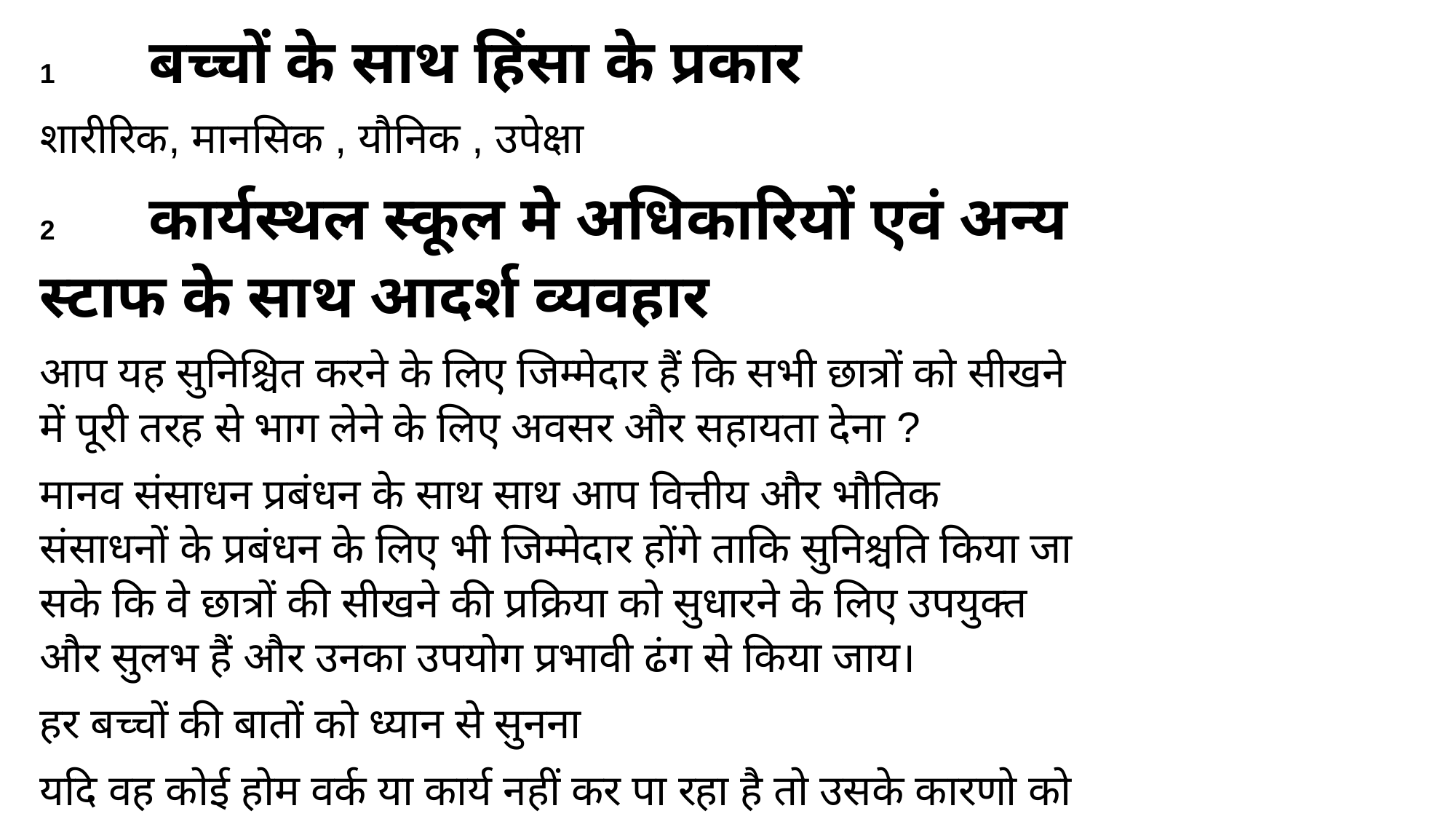

1	बच्चों के साथ हिंसा के प्रकार
शारीरिक, मानसिक , यौनिक , उपेक्षा
2	कार्यस्थल स्कूल मे अधिकारियों एवं अन्य स्टाफ के साथ आदर्श व्यवहार
आप यह सुनिश्चित करने के लिए जिम्मेदार हैं कि सभी छात्रों को सीखने में पूरी तरह से भाग लेने के लिए अवसर और सहायता देना ?
मानव संसाधन प्रबंधन के साथ साथ आप वित्तीय और भौतिक संसाधनों के प्रबंधन के लिए भी जिम्मेदार होंगे ताकि सुनिश्चति किया जा सके कि वे छात्रों की सीखने की प्रक्रिया को सुधारने के लिए उपयुक्त और सुलभ हैं और उनका उपयोग प्रभावी ढंग से किया जाय।
हर बच्चों की बातों को ध्यान से सुनना
यदि वह कोई होम वर्क या कार्य नहीं कर पा रहा है तो उसके कारणो को समझना न की उसको दोष देना